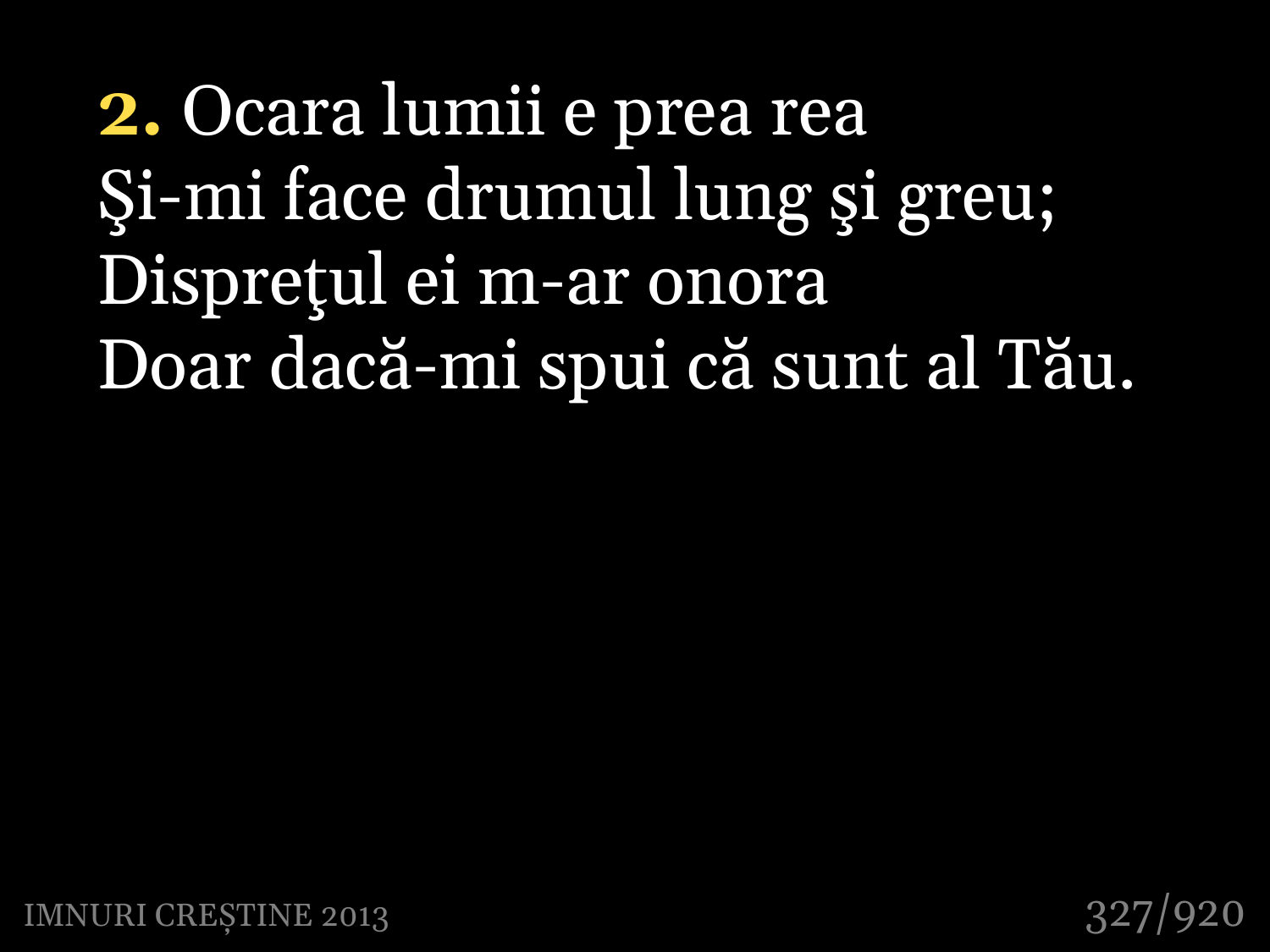

2. Ocara lumii e prea rea
Şi-mi face drumul lung şi greu;
Dispreţul ei m-ar onora
Doar dacă-mi spui că sunt al Tău.
327/920
IMNURI CREȘTINE 2013